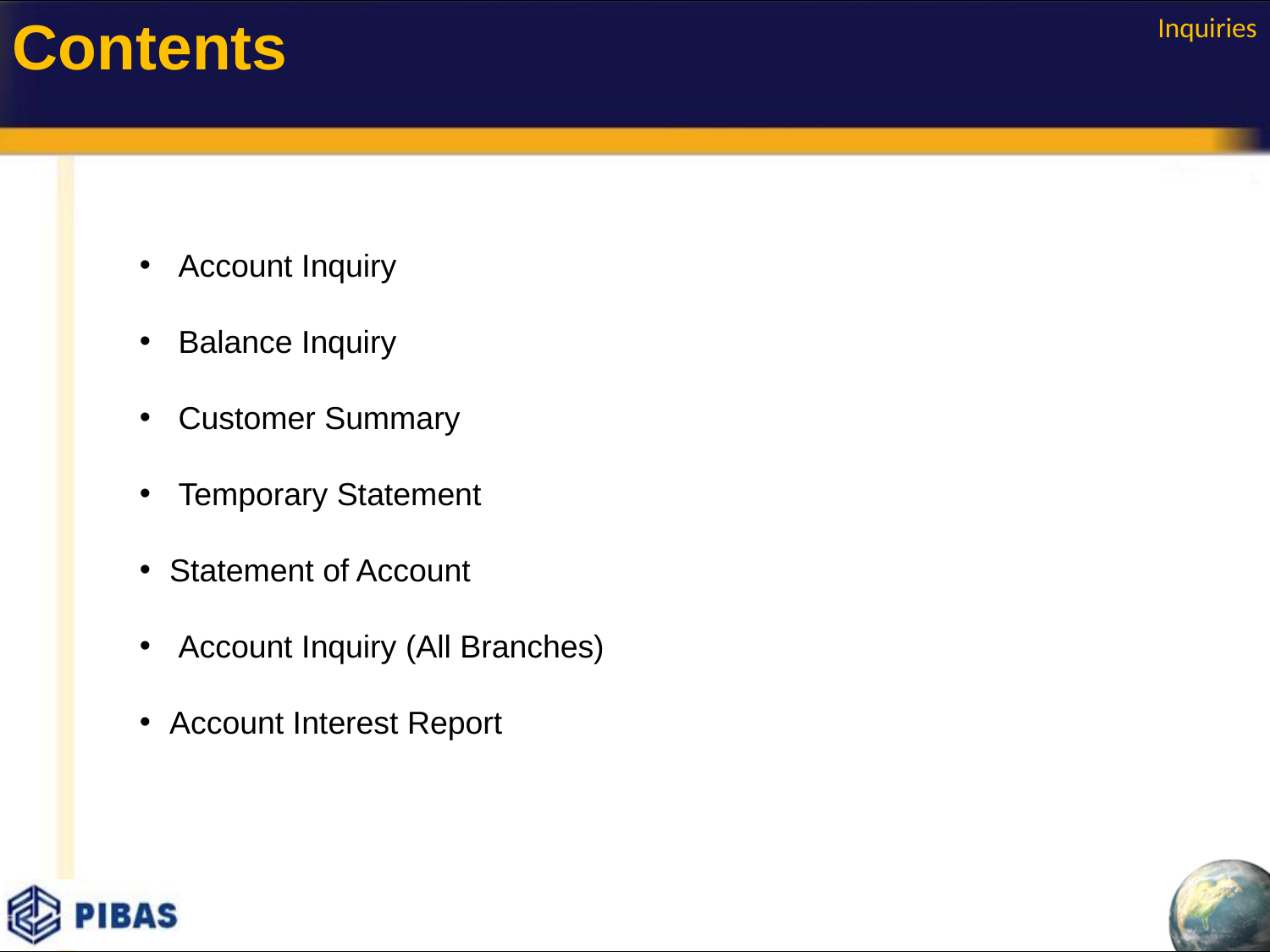

Inquiries
Contents
 Account Inquiry
 Balance Inquiry
 Customer Summary
 Temporary Statement
Statement of Account
 Account Inquiry (All Branches)
Account Interest Report